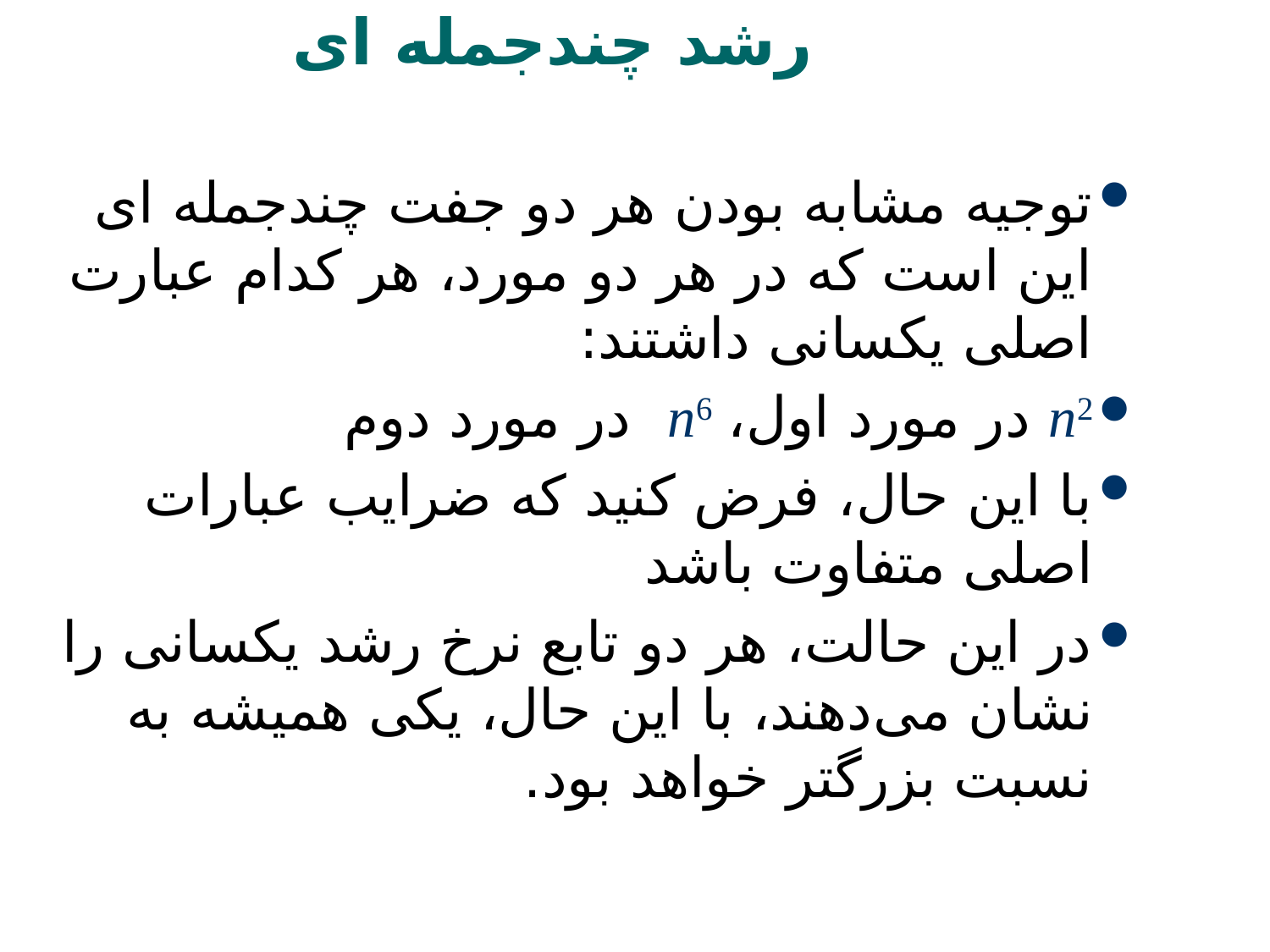

# رشد چندجمله ای
توجیه مشابه بودن هر دو جفت چندجمله ای این است که در هر دو مورد، هر کدام عبارت اصلی یکسانی داشتند:
n2 در مورد اول، n6  در مورد دوم
با این حال، فرض کنید که ضرایب عبارات اصلی متفاوت باشد
در این حالت، هر دو تابع نرخ رشد یکسانی را نشان می‌دهند، با این حال، یکی همیشه به نسبت بزرگتر خواهد بود.